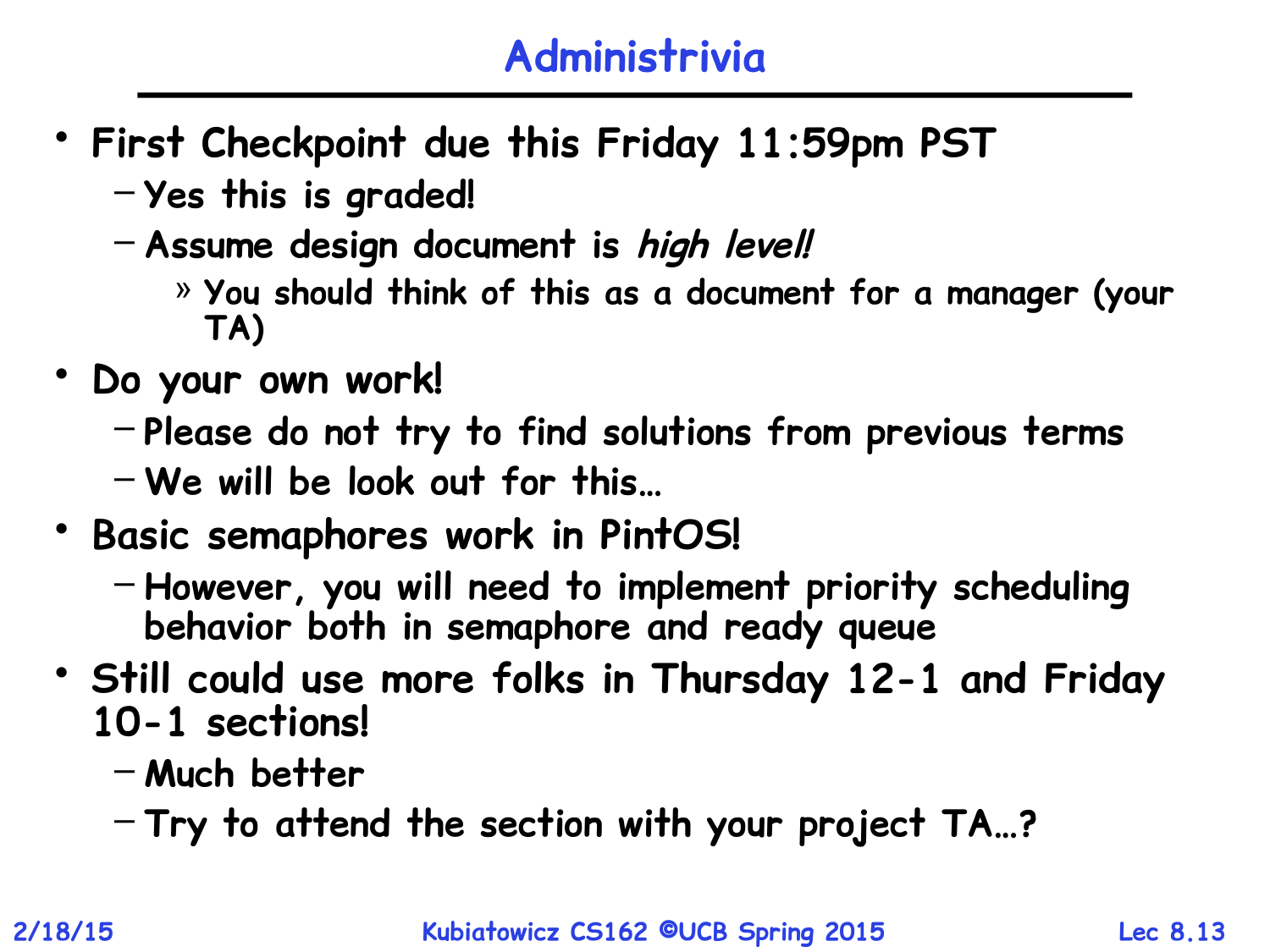

# Administrivia
First Checkpoint due this Friday 11:59pm PST
Yes this is graded!
Assume design document is high level!
You should think of this as a document for a manager (your TA)
Do your own work!
Please do not try to find solutions from previous terms
We will be look out for this…
Basic semaphores work in PintOS!
However, you will need to implement priority scheduling behavior both in semaphore and ready queue
Still could use more folks in Thursday 12-1 and Friday 10-1 sections!
Much better
Try to attend the section with your project TA…?